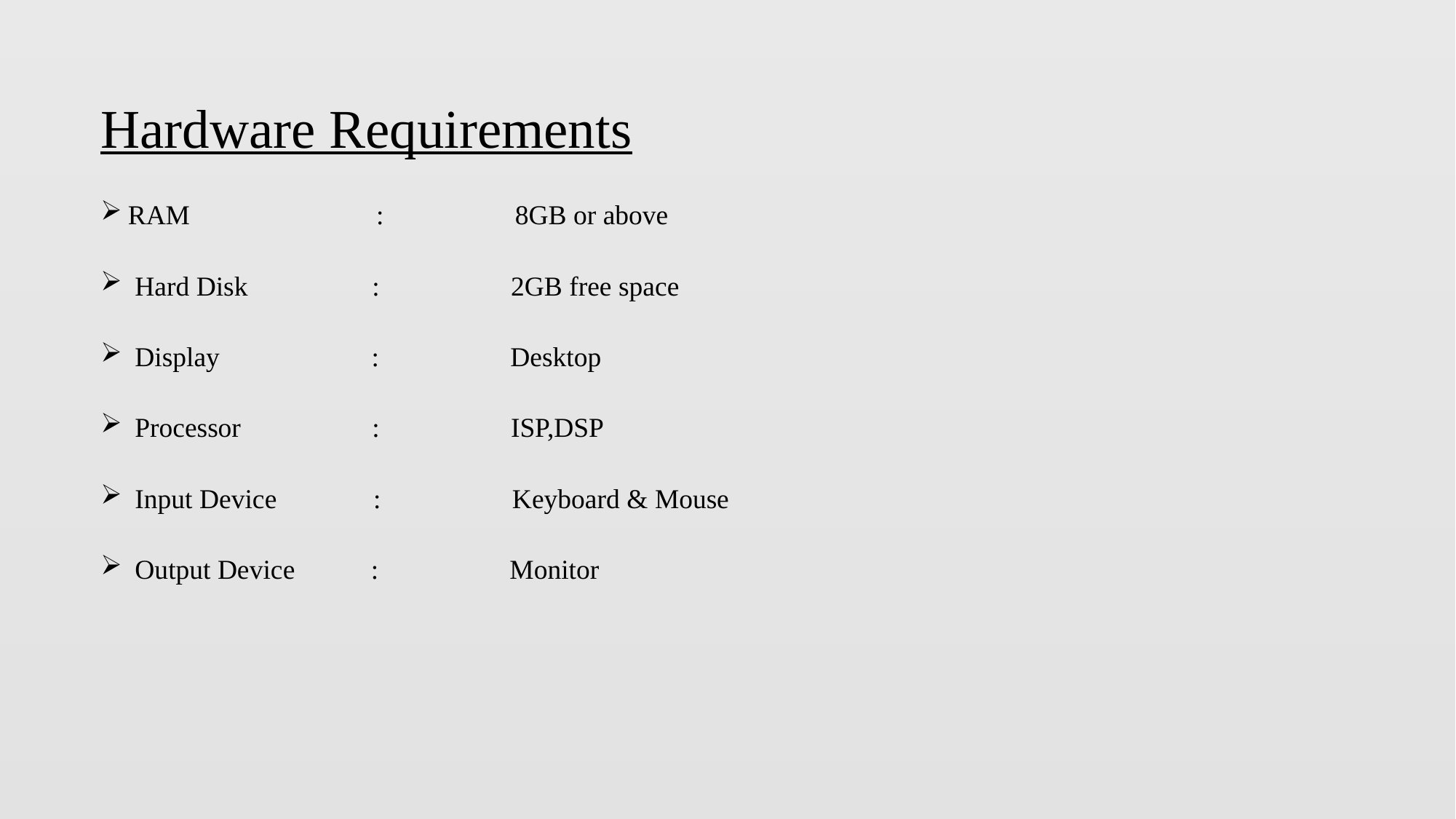

Hardware Requirements
RAM                           :                   8GB or above
 Hard Disk                  :                   2GB free space
 Display                      :                   Desktop
 Processor                   :                   ISP,DSP
 Input Device              :                   Keyboard & Mouse
 Output Device           :                   Monitor